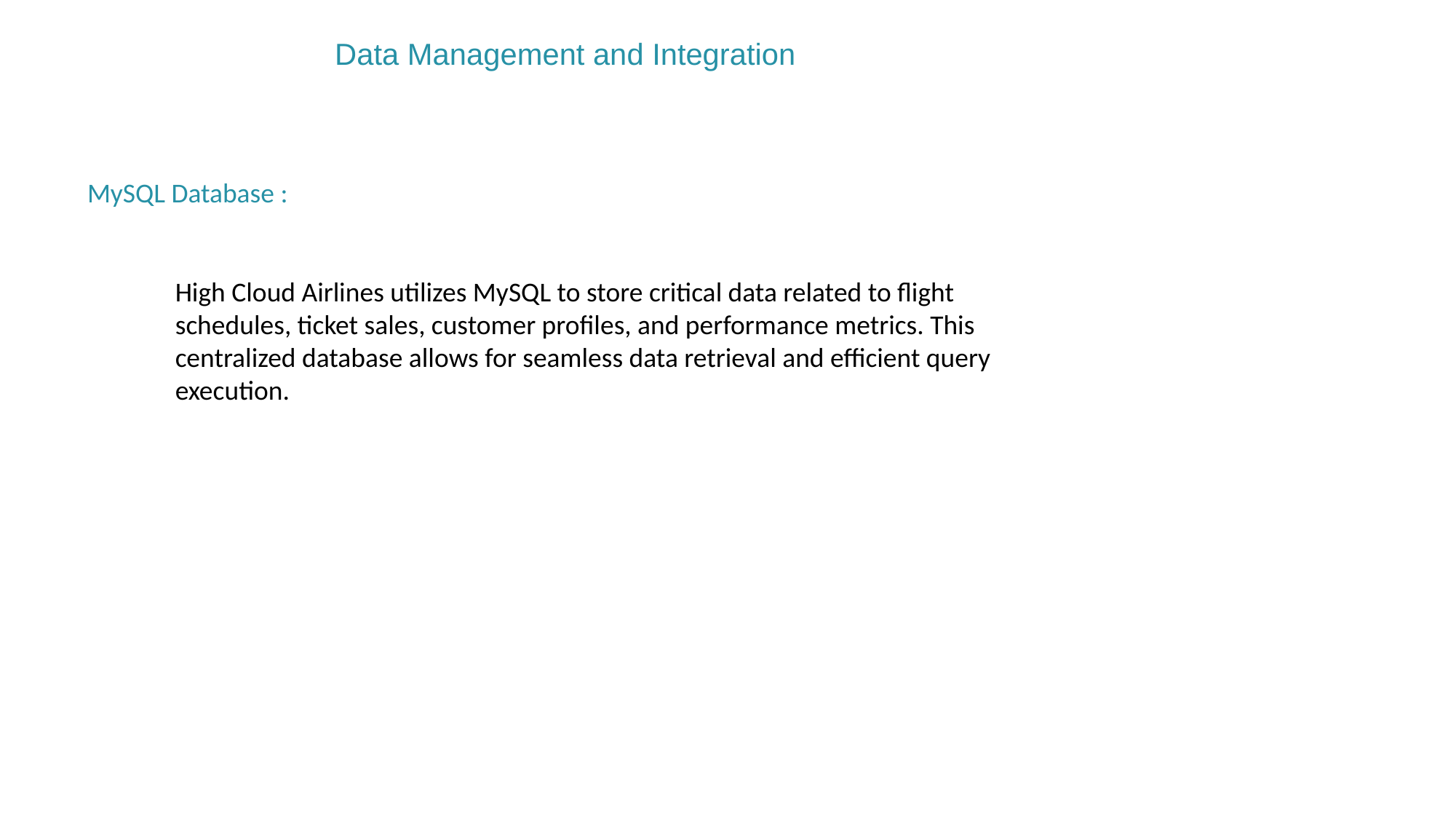

Data Management and Integration
MySQL Database :
High Cloud Airlines utilizes MySQL to store critical data related to flight schedules, ticket sales, customer profiles, and performance metrics. This centralized database allows for seamless data retrieval and efficient query execution.